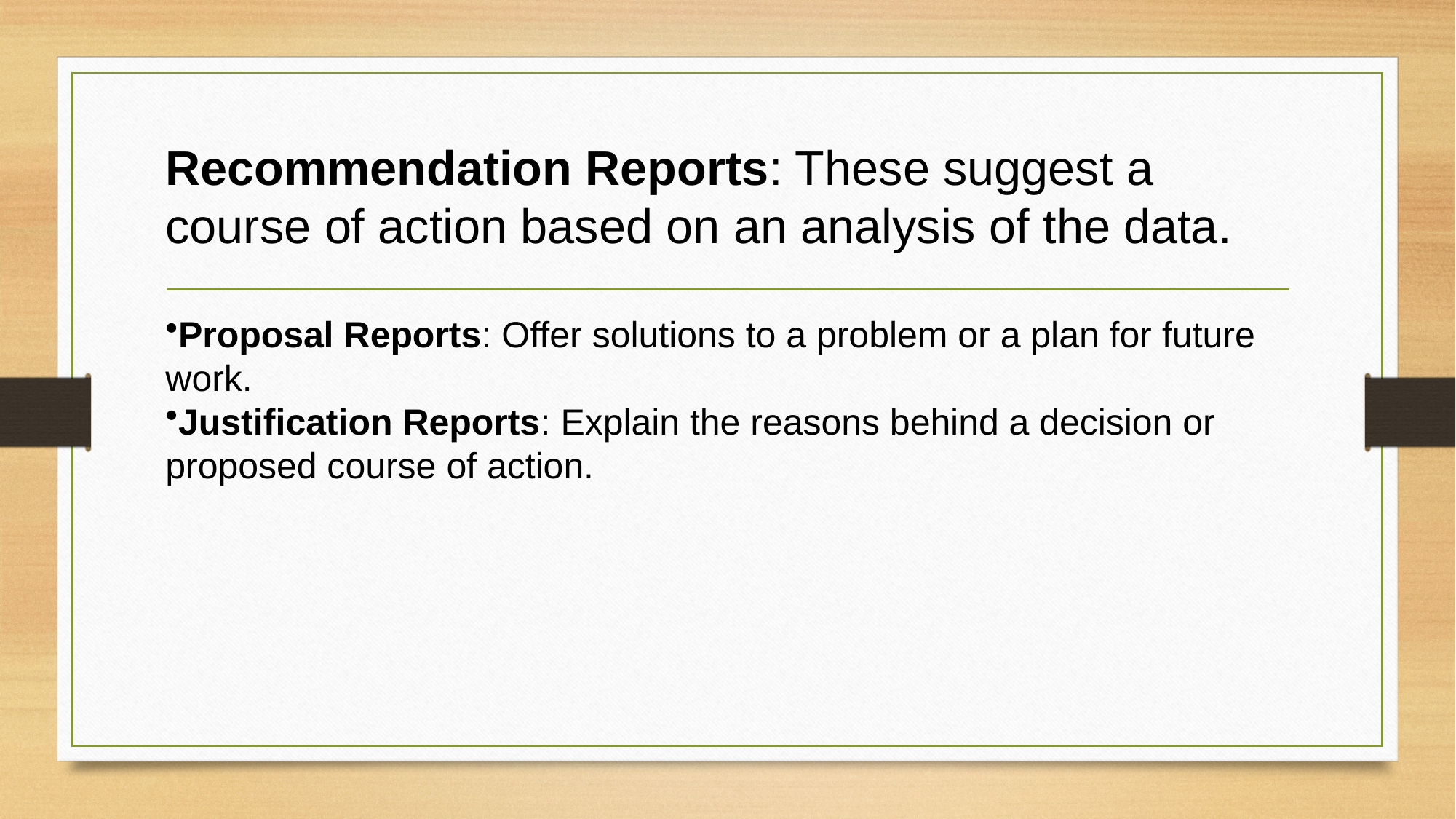

# Recommendation Reports: These suggest a course of action based on an analysis of the data.
Proposal Reports: Offer solutions to a problem or a plan for future work.
Justification Reports: Explain the reasons behind a decision or proposed course of action.